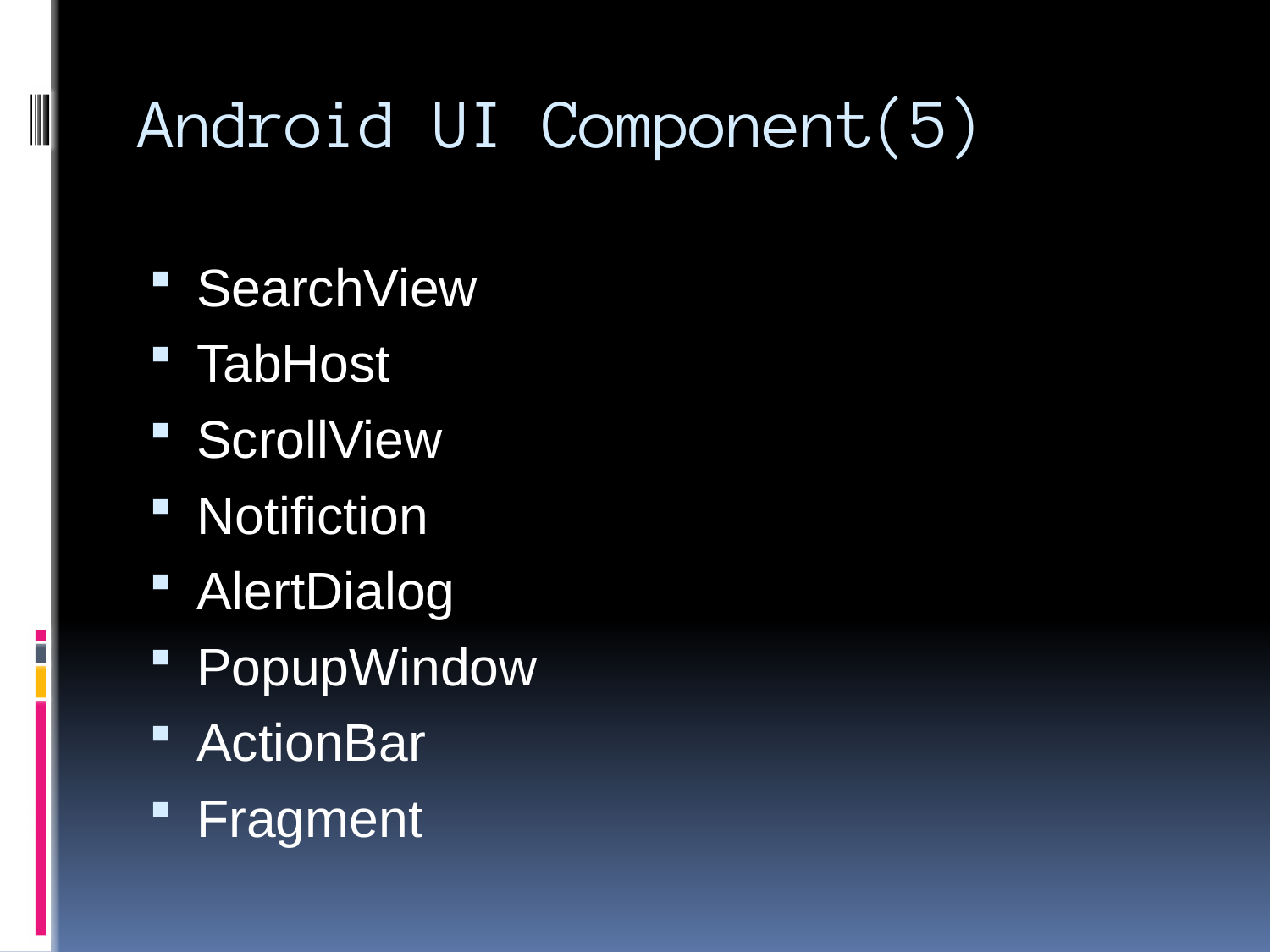

# Android UI Component(5)
SearchView
TabHost
ScrollView
Notifiction
AlertDialog
PopupWindow
ActionBar
Fragment